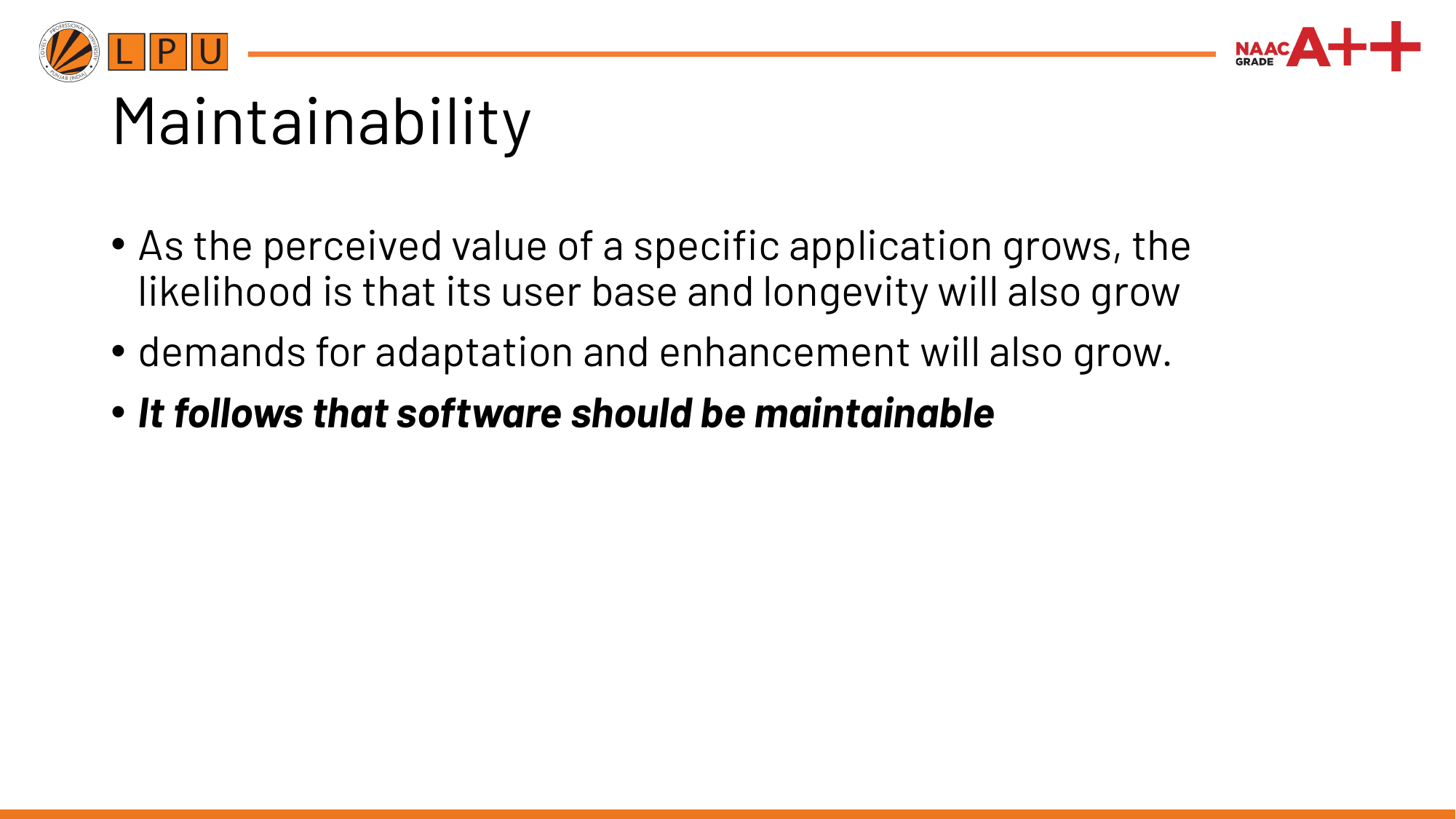

# Maintainability
As the perceived value of a specific application grows, the likelihood is that its user base and longevity will also grow
demands for adaptation and enhancement will also grow.
It follows that software should be maintainable